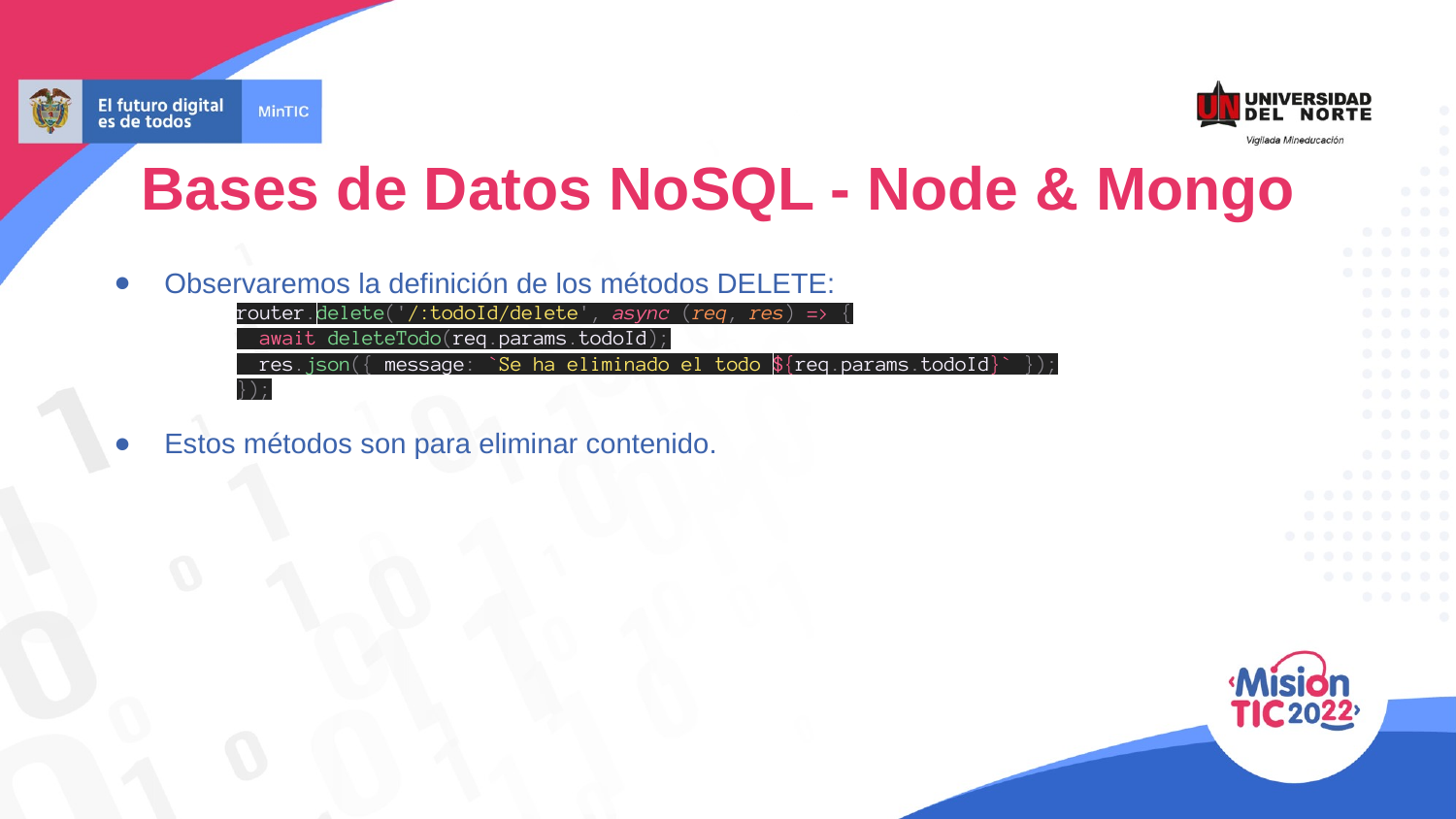

Bases de Datos NoSQL - Node & Mongo
Observaremos la definición de los métodos DELETE:
router.delete('/:todoId/delete', async (req, res) => {
  await deleteTodo(req.params.todoId);
  res.json({ message: `Se ha eliminado el todo ${req.params.todoId}` });
});
Estos métodos son para eliminar contenido.